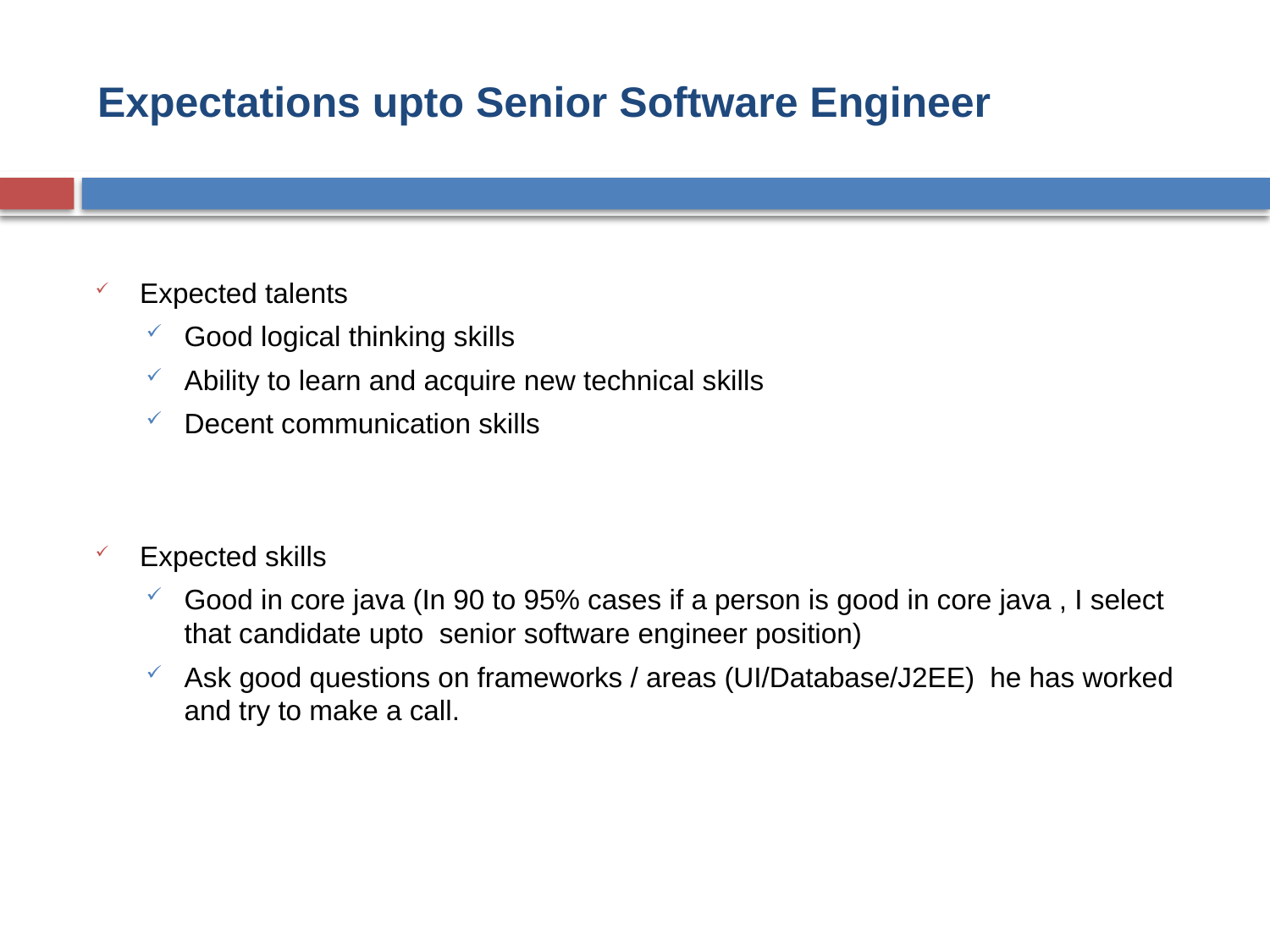

# Expectations upto Senior Software Engineer
Expected talents
Good logical thinking skills
Ability to learn and acquire new technical skills
Decent communication skills

Expected skills
Good in core java (In 90 to 95% cases if a person is good in core java , I select that candidate upto  senior software engineer position)
Ask good questions on frameworks / areas (UI/Database/J2EE)  he has worked and try to make a call.